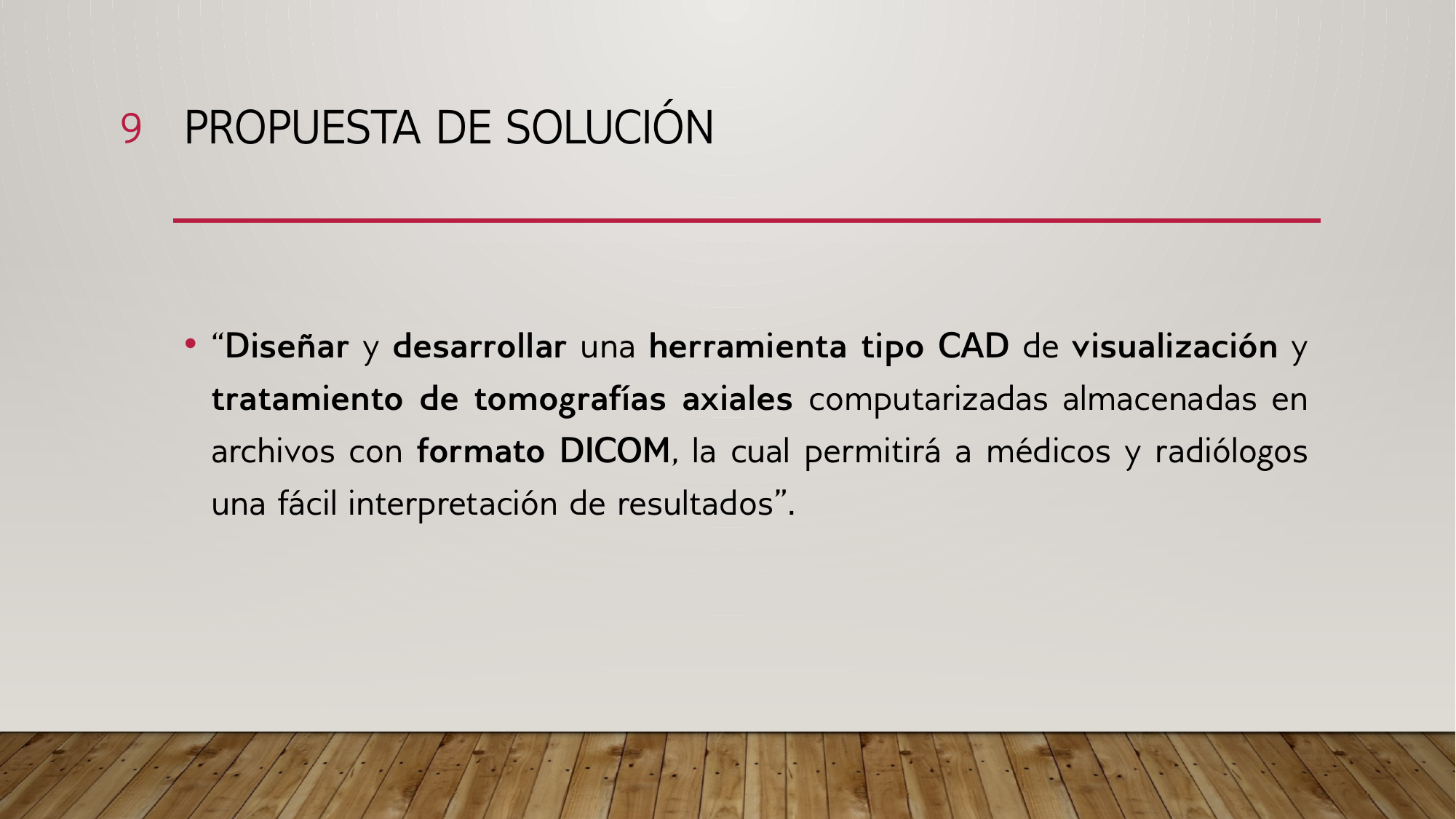

9
# Propuesta de solución
“Diseñar y desarrollar una herramienta tipo CAD de visualización y tratamiento de tomografías axiales computarizadas almacenadas en archivos con formato DICOM, la cual permitirá a médicos y radiólogos una fácil interpretación de resultados”.